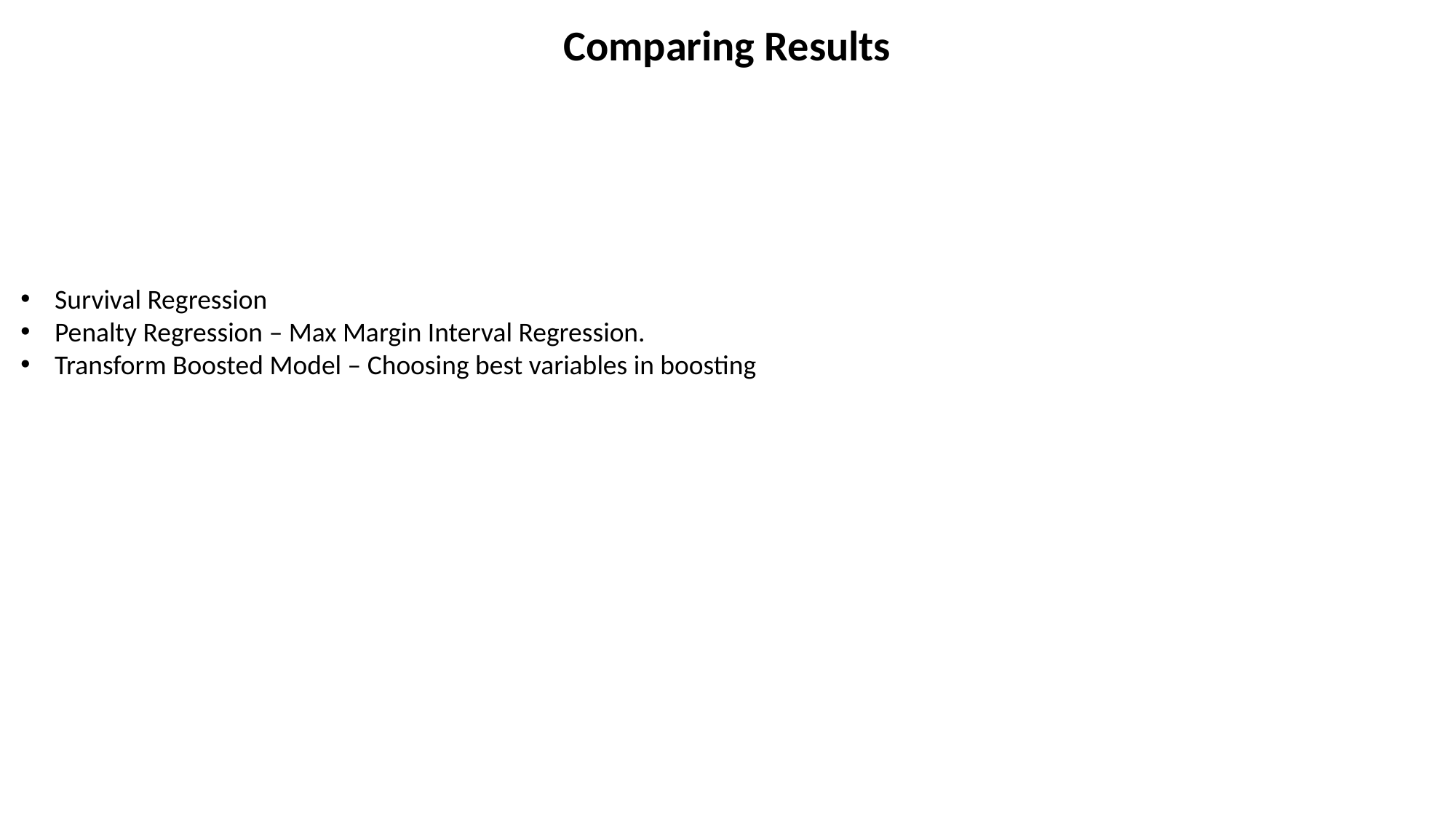

Comparing Results
Survival Regression
Penalty Regression – Max Margin Interval Regression.
Transform Boosted Model – Choosing best variables in boosting